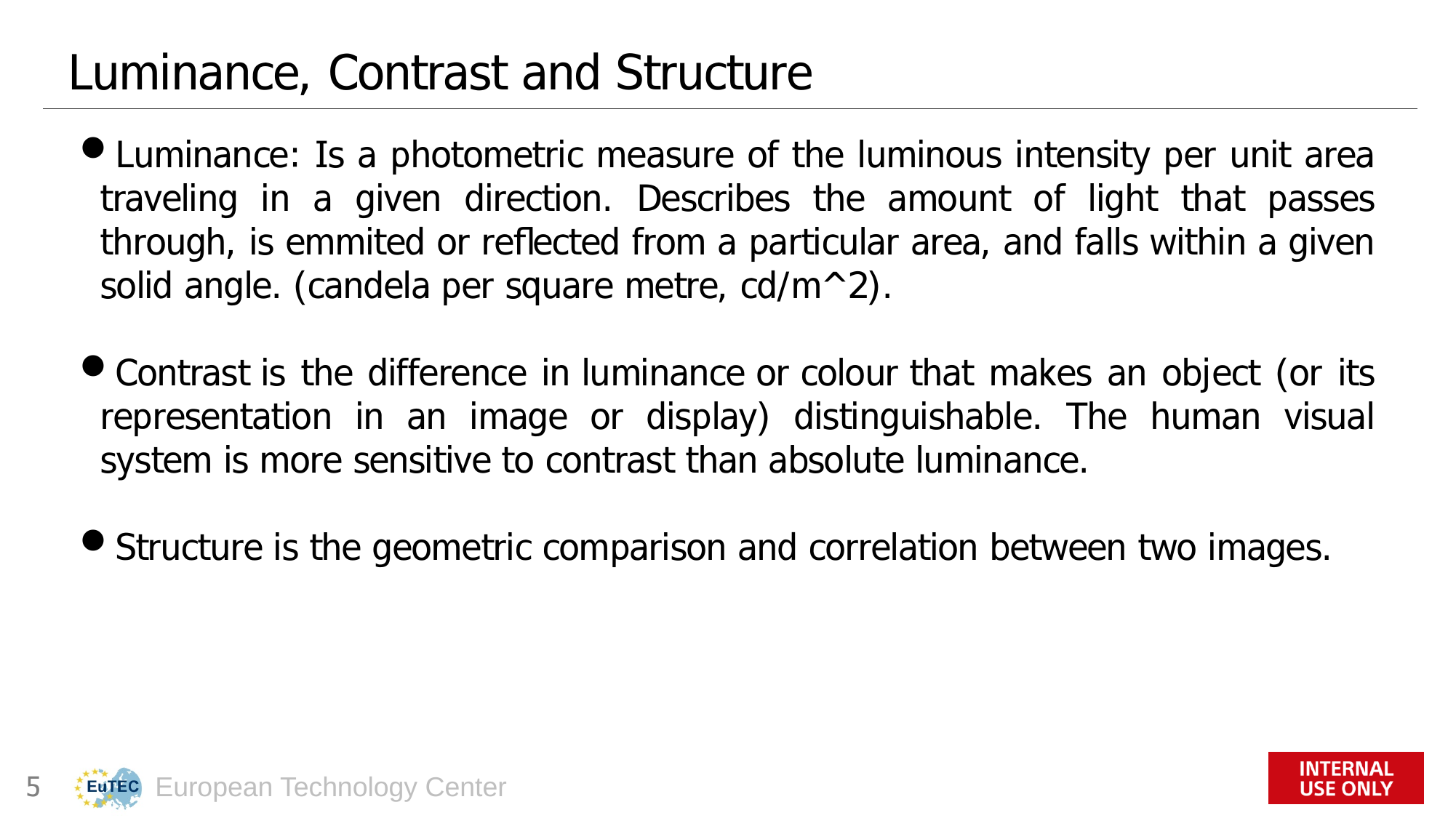

# Luminance, Contrast and Structure
Luminance: Is a photometric measure of the luminous intensity per unit area traveling in a given direction. Describes the amount of light that passes through, is emmited or reflected from a particular area, and falls within a given solid angle. (candela per square metre, cd/m^2).

Contrast is the difference in luminance or colour that makes an object (or its representation in an image or display) distinguishable. The human visual system is more sensitive to contrast than absolute luminance.

Structure is the geometric comparison and correlation between two images.